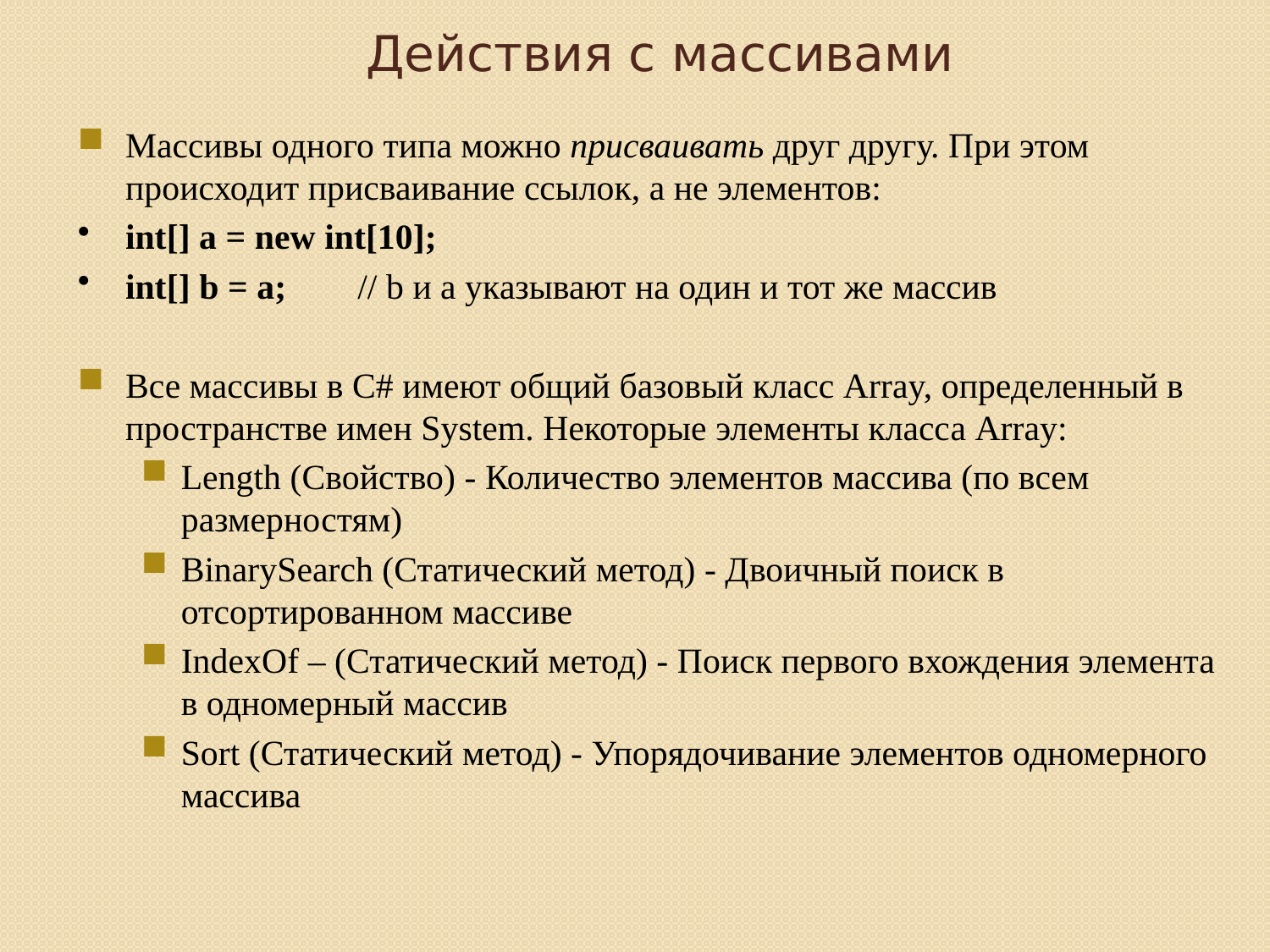

# Действия с массивами
Массивы одного типа можно присваивать друг другу. При этом происходит присваивание ссылок, а не элементов:
int[] a = new int[10];
int[] b = a;        // b и a указывают на один и тот же массив

Все массивы в C# имеют общий базовый класс Array, определенный в пространстве имен System. Некоторые элементы класса Array:
Length (Свойство) - Количество элементов массива (по всем размерностям)
BinarySearch (Статический метод) - Двоичный поиск в отсортированном массиве
IndexOf – (Статический метод) - Поиск первого вхождения элемента в одномерный массив
Sort (Статический метод) - Упорядочивание элементов одномерного массива